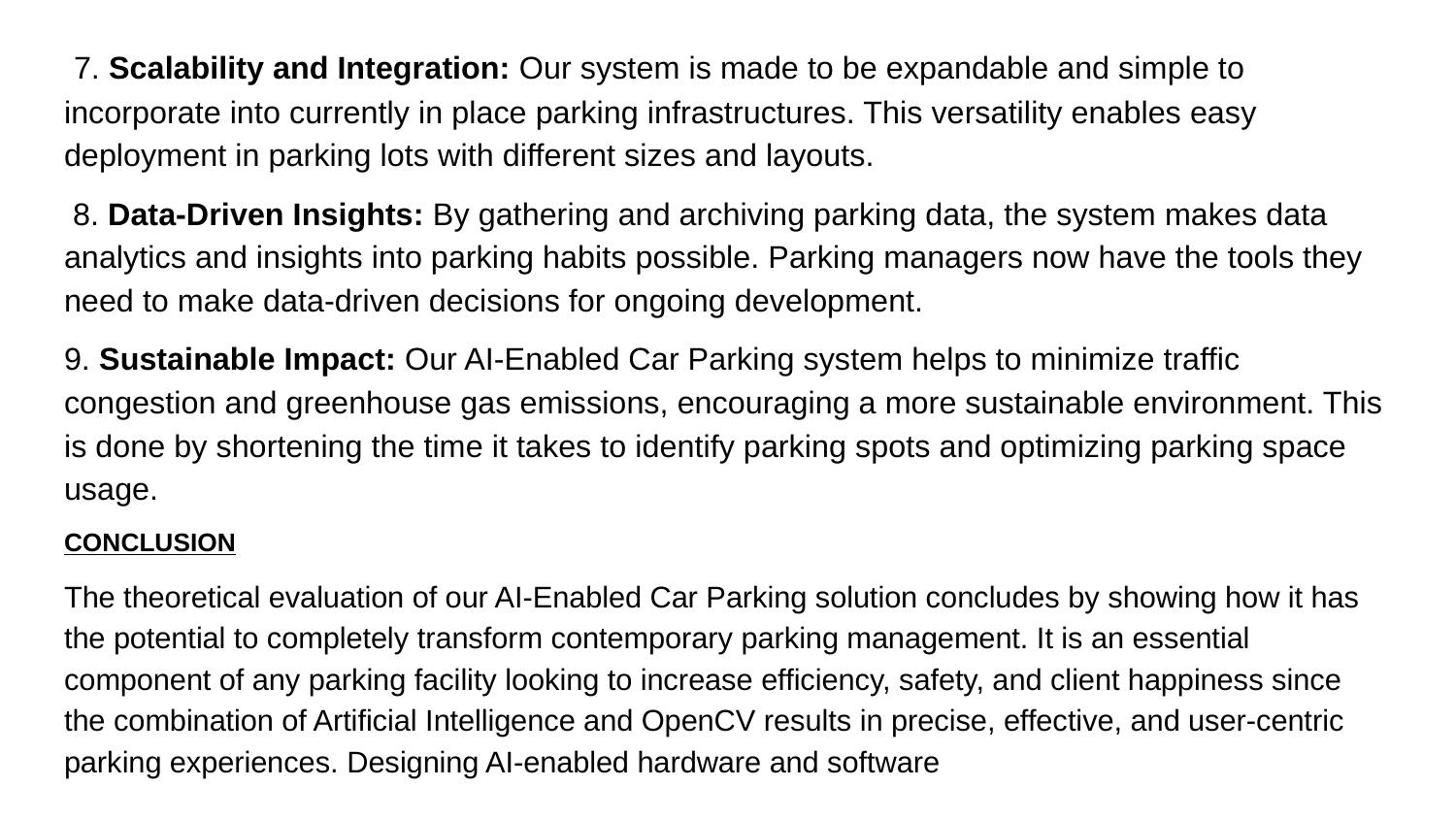

7. Scalability and Integration: Our system is made to be expandable and simple to incorporate into currently in place parking infrastructures. This versatility enables easy deployment in parking lots with different sizes and layouts.
 8. Data-Driven Insights: By gathering and archiving parking data, the system makes data analytics and insights into parking habits possible. Parking managers now have the tools they need to make data-driven decisions for ongoing development.
9. Sustainable Impact: Our AI-Enabled Car Parking system helps to minimize traffic congestion and greenhouse gas emissions, encouraging a more sustainable environment. This is done by shortening the time it takes to identify parking spots and optimizing parking space usage.
CONCLUSION
The theoretical evaluation of our AI-Enabled Car Parking solution concludes by showing how it has the potential to completely transform contemporary parking management. It is an essential component of any parking facility looking to increase efficiency, safety, and client happiness since the combination of Artificial Intelligence and OpenCV results in precise, effective, and user-centric parking experiences. Designing AI-enabled hardware and software